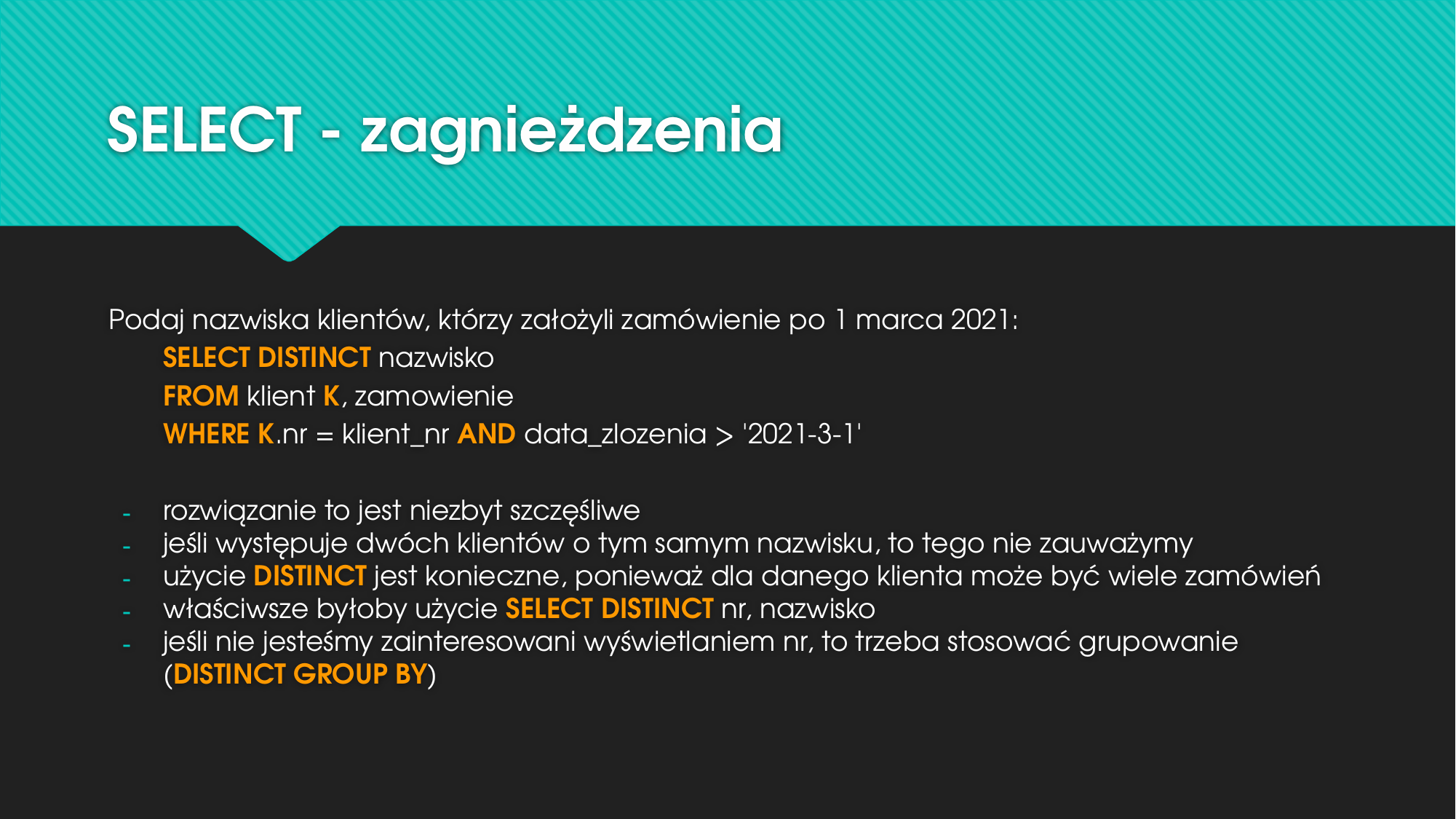

# SELECT - zagnieżdzenia
Podaj nazwiska klientów, którzy założyli zamówienie po 1 marca 2021:
SELECT DISTINCT nazwisko
FROM klient K, zamowienie
WHERE K.nr = klient_nr AND data_zlozenia > '2021-3-1'

rozwiązanie to jest niezbyt szczęśliwe
jeśli występuje dwóch klientów o tym samym nazwisku, to tego nie zauważymy
użycie DISTINCT jest konieczne, ponieważ dla danego klienta może być wiele zamówień
właściwsze byłoby użycie SELECT DISTINCT nr, nazwisko
jeśli nie jesteśmy zainteresowani wyświetlaniem nr, to trzeba stosować grupowanie (DISTINCT GROUP BY)